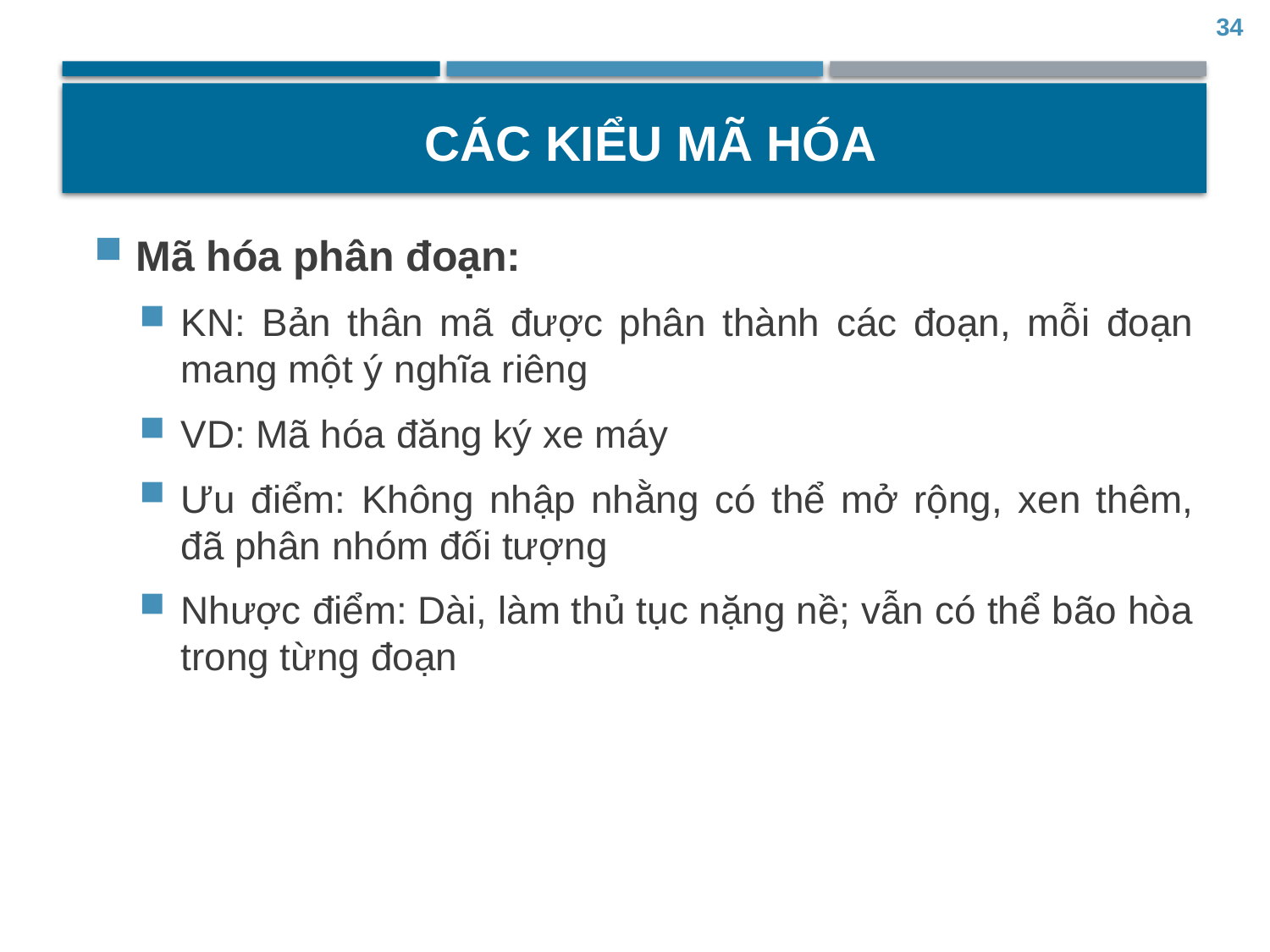

34
# Các kiểu mã hóa
Mã hóa phân đoạn:
KN: Bản thân mã được phân thành các đoạn, mỗi đoạn mang một ý nghĩa riêng
VD: Mã hóa đăng ký xe máy
Ưu điểm: Không nhập nhằng có thể mở rộng, xen thêm, đã phân nhóm đối tượng
Nhược điểm: Dài, làm thủ tục nặng nề; vẫn có thể bão hòa trong từng đoạn